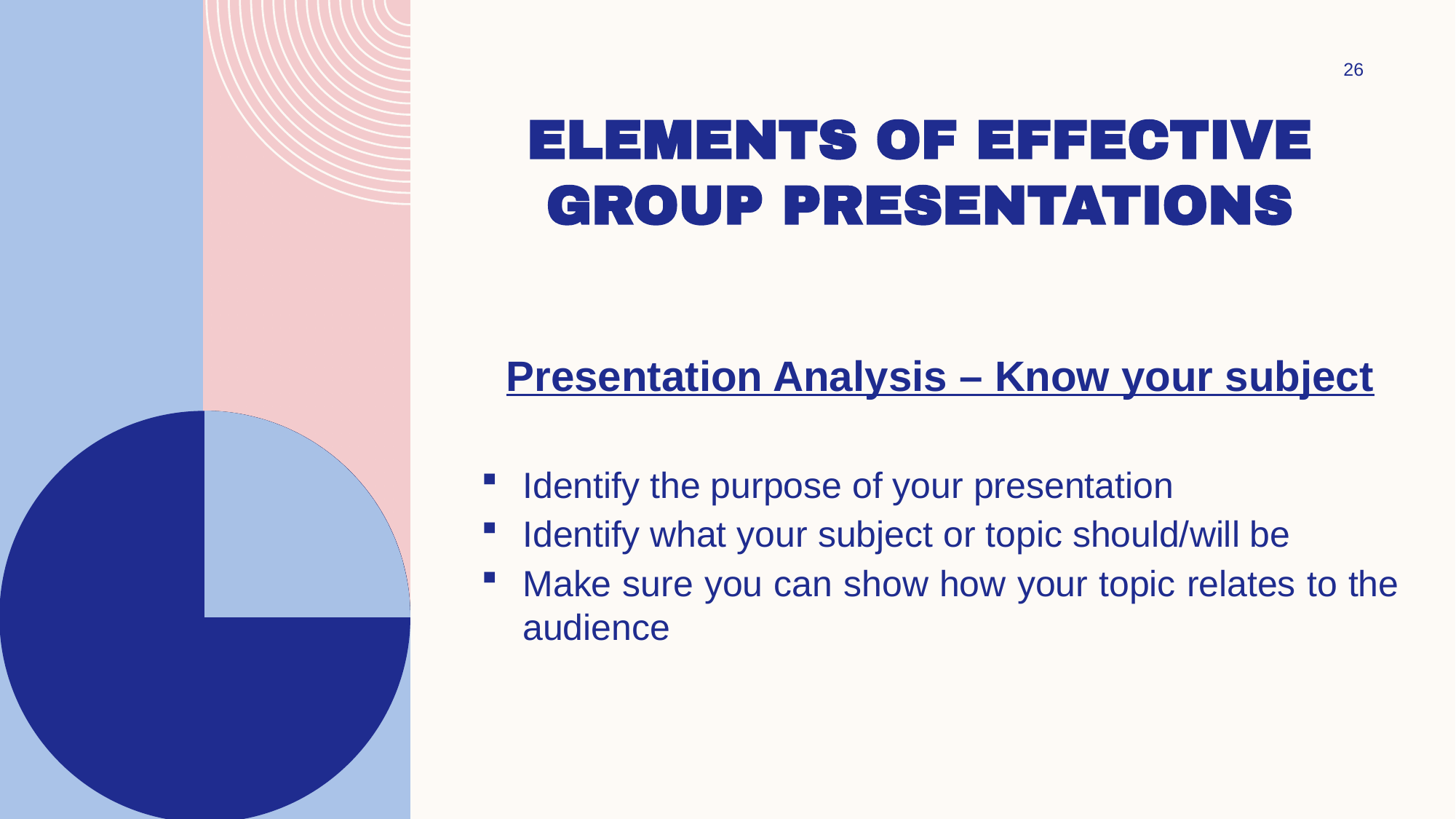

26
# Elements of Effective Group Presentations
Presentation Analysis – Know your subject

Identify the purpose of your presentation
Identify what your subject or topic should/will be
Make sure you can show how your topic relates to the audience